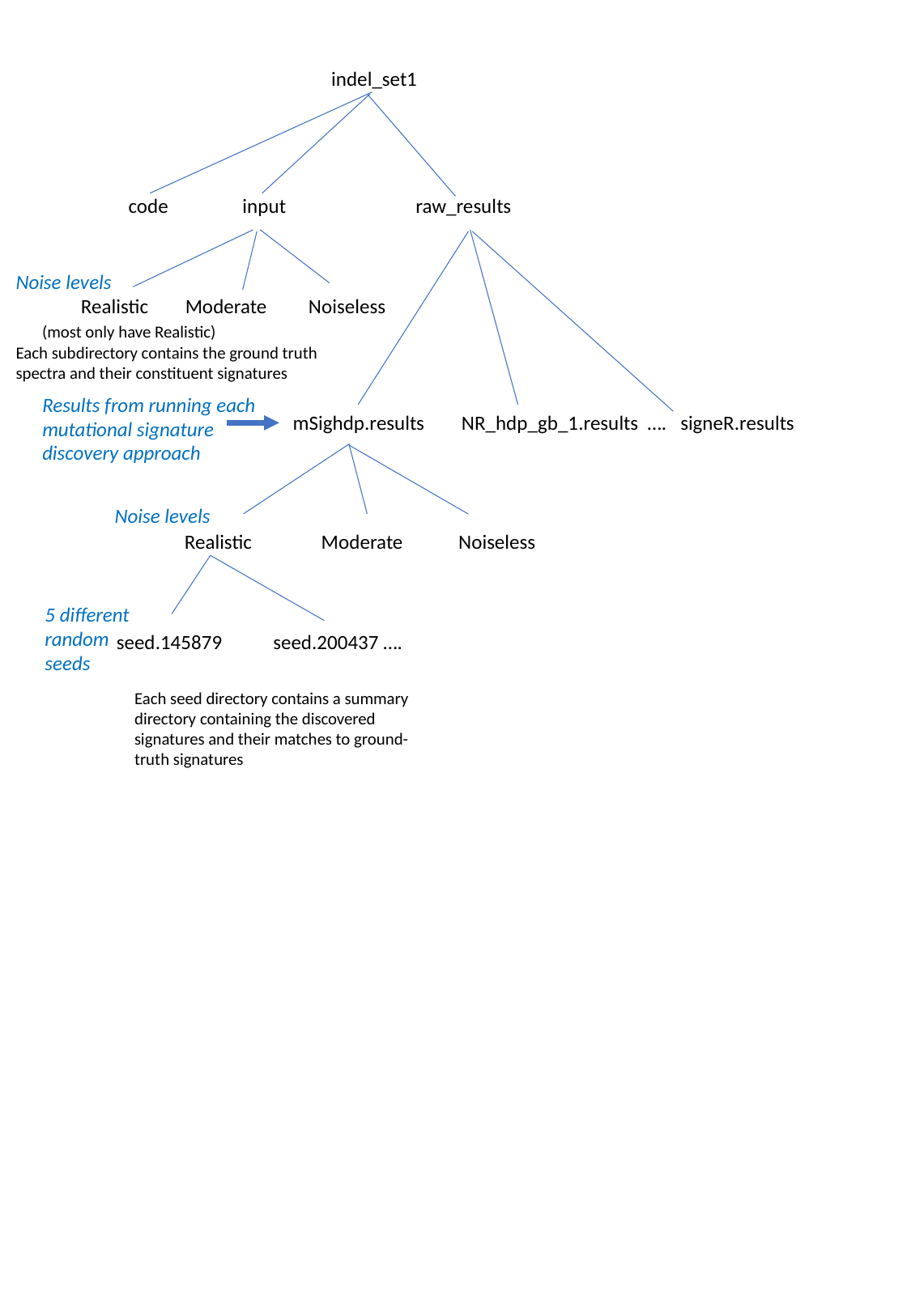

indel_set1
code                input                            raw_results
Noise levels
              Realistic        Moderate         Noiseless        (most only have Realistic)
Each subdirectory contains the ground truth
spectra and their constituent signatures
Results from running each mutational signature discovery approach
mSighdp.results        NR_hdp_gb_1.results  ….   signeR.results
Noise levels
Realistic               Moderate            Noiseless
5 different random seeds
seed.145879           seed.200437 ….
Each seed directory contains a summary directory containing the discovered signatures and their matches to ground-truth signatures